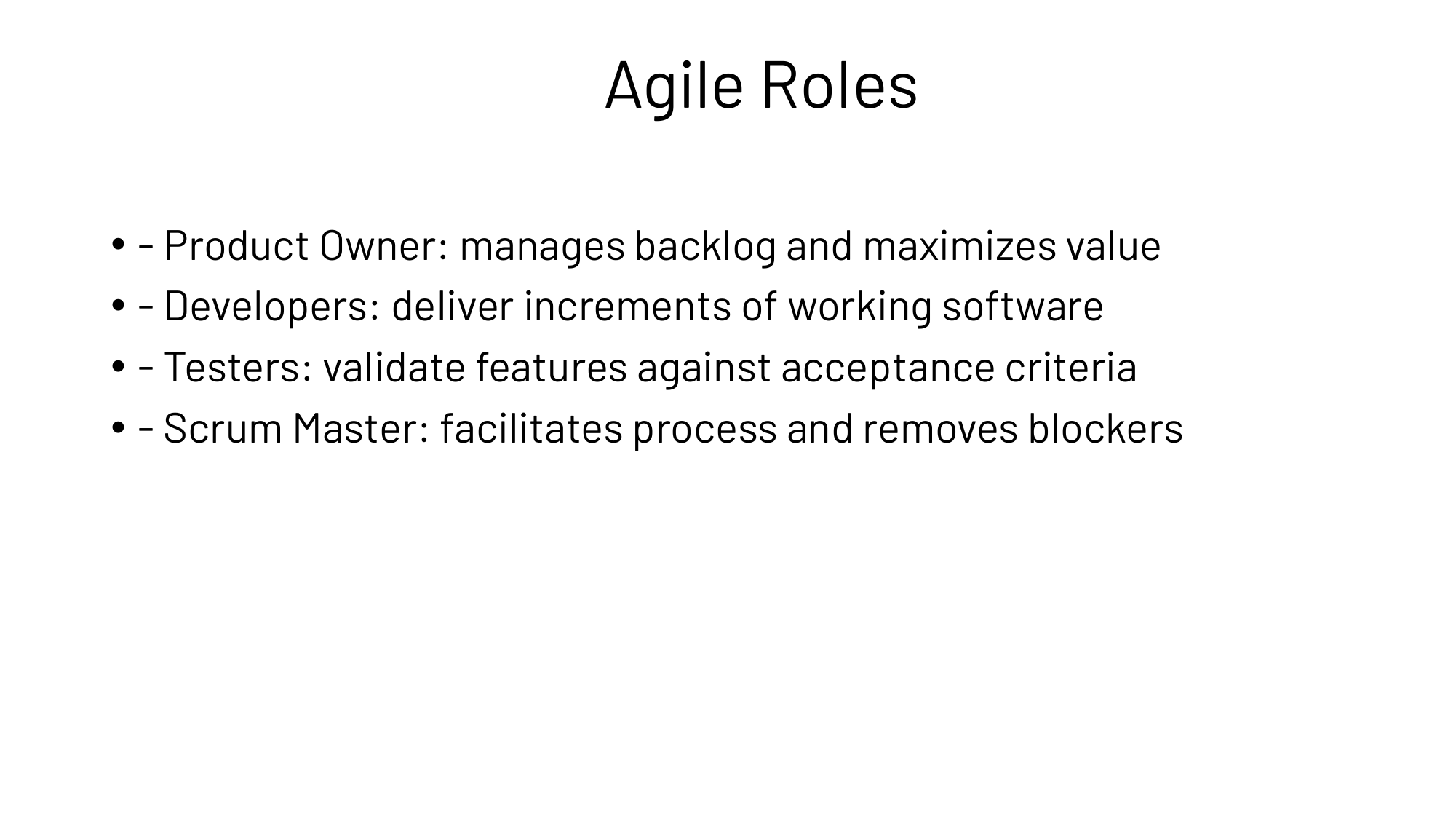

# Agile Roles

- Product Owner: manages backlog and maximizes value
- Developers: deliver increments of working software
- Testers: validate features against acceptance criteria
- Scrum Master: facilitates process and removes blockers